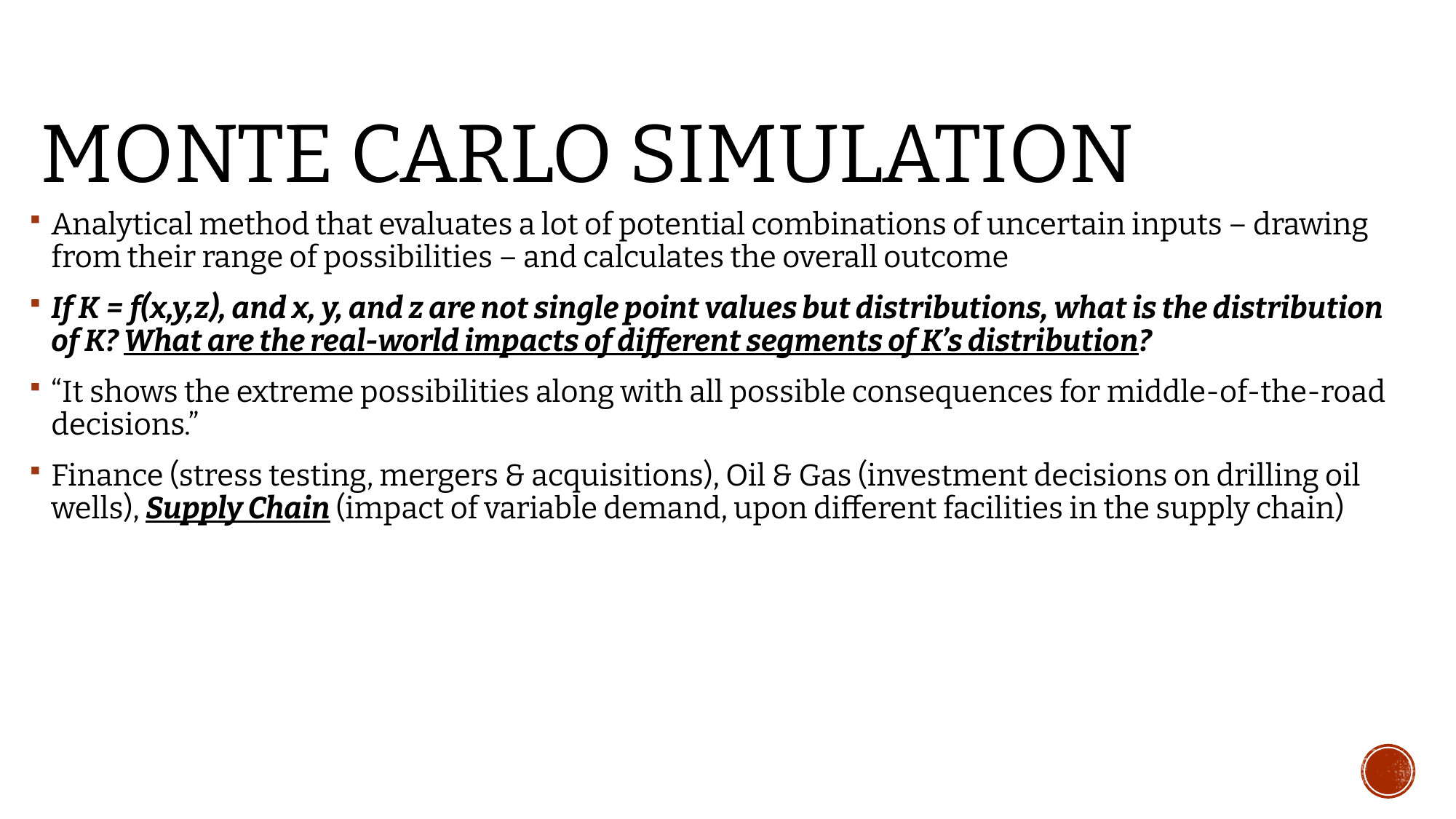

# Monte Carlo Simulation
Analytical method that evaluates a lot of potential combinations of uncertain inputs – drawing from their range of possibilities – and calculates the overall outcome
If K = f(x,y,z), and x, y, and z are not single point values but distributions, what is the distribution of K? What are the real-world impacts of different segments of K’s distribution?
“It shows the extreme possibilities along with all possible consequences for middle-of-the-road decisions.”
Finance (stress testing, mergers & acquisitions), Oil & Gas (investment decisions on drilling oil wells), Supply Chain (impact of variable demand, upon different facilities in the supply chain)